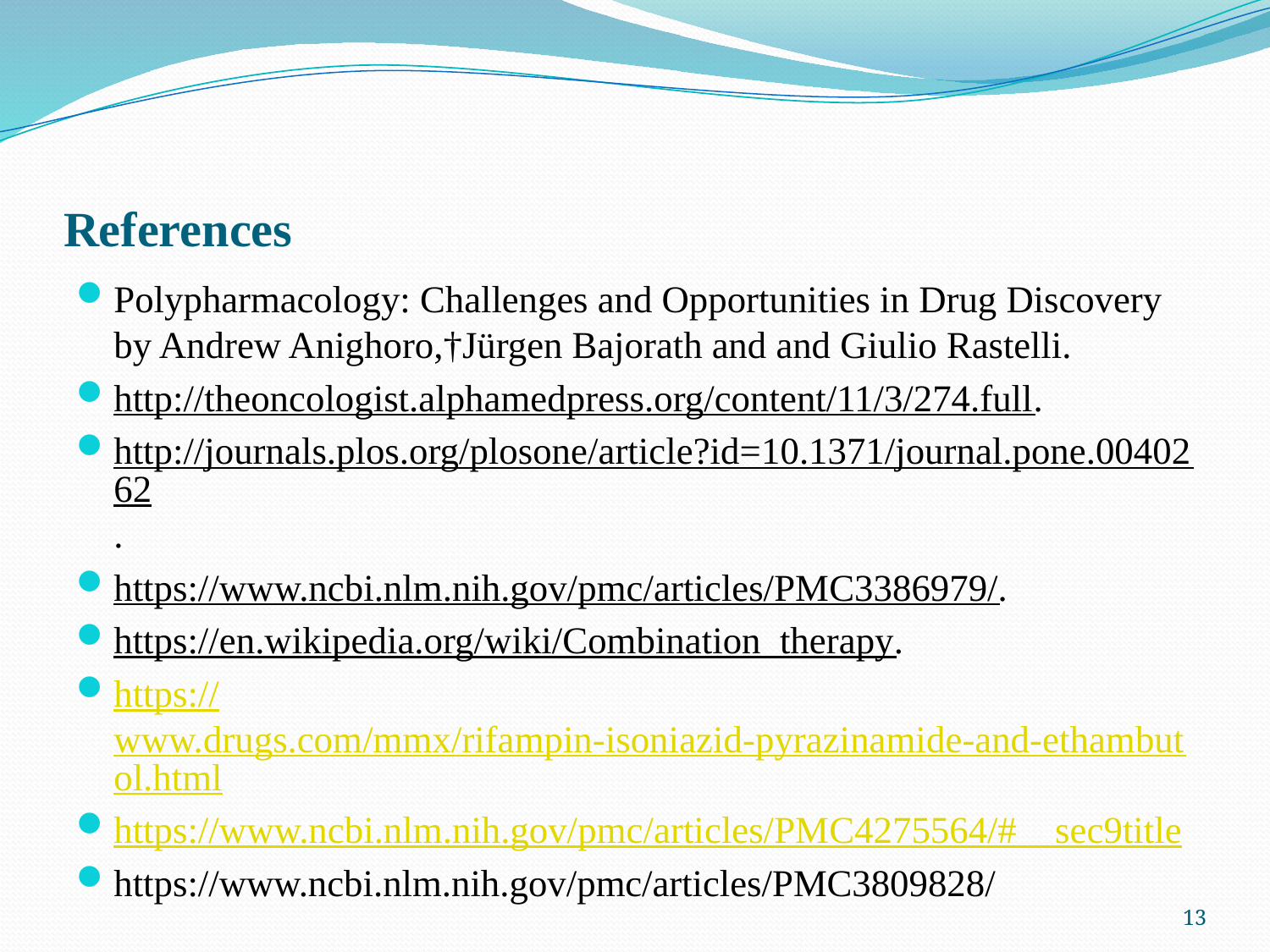

# References
Polypharmacology: Challenges and Opportunities in Drug Discovery by Andrew Anighoro,†Jürgen Bajorath and and Giulio Rastelli.
http://theoncologist.alphamedpress.org/content/11/3/274.full.
http://journals.plos.org/plosone/article?id=10.1371/journal.pone.0040262.
https://www.ncbi.nlm.nih.gov/pmc/articles/PMC3386979/.
https://en.wikipedia.org/wiki/Combination_therapy.
https://www.drugs.com/mmx/rifampin-isoniazid-pyrazinamide-and-ethambutol.html
https://www.ncbi.nlm.nih.gov/pmc/articles/PMC4275564/#__sec9title
https://www.ncbi.nlm.nih.gov/pmc/articles/PMC3809828/
13